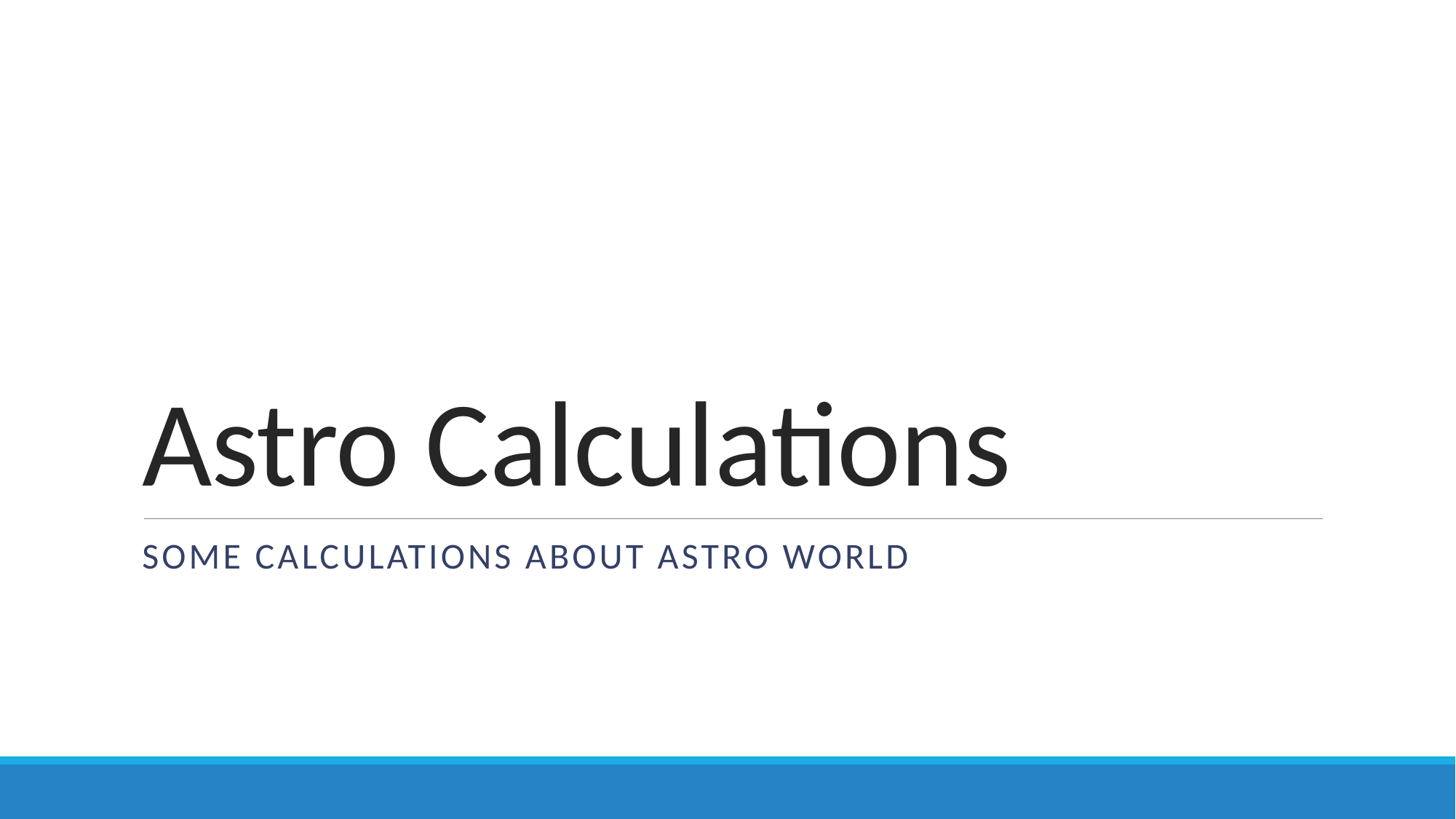

# Astro Calculations
Some calculations about astro world